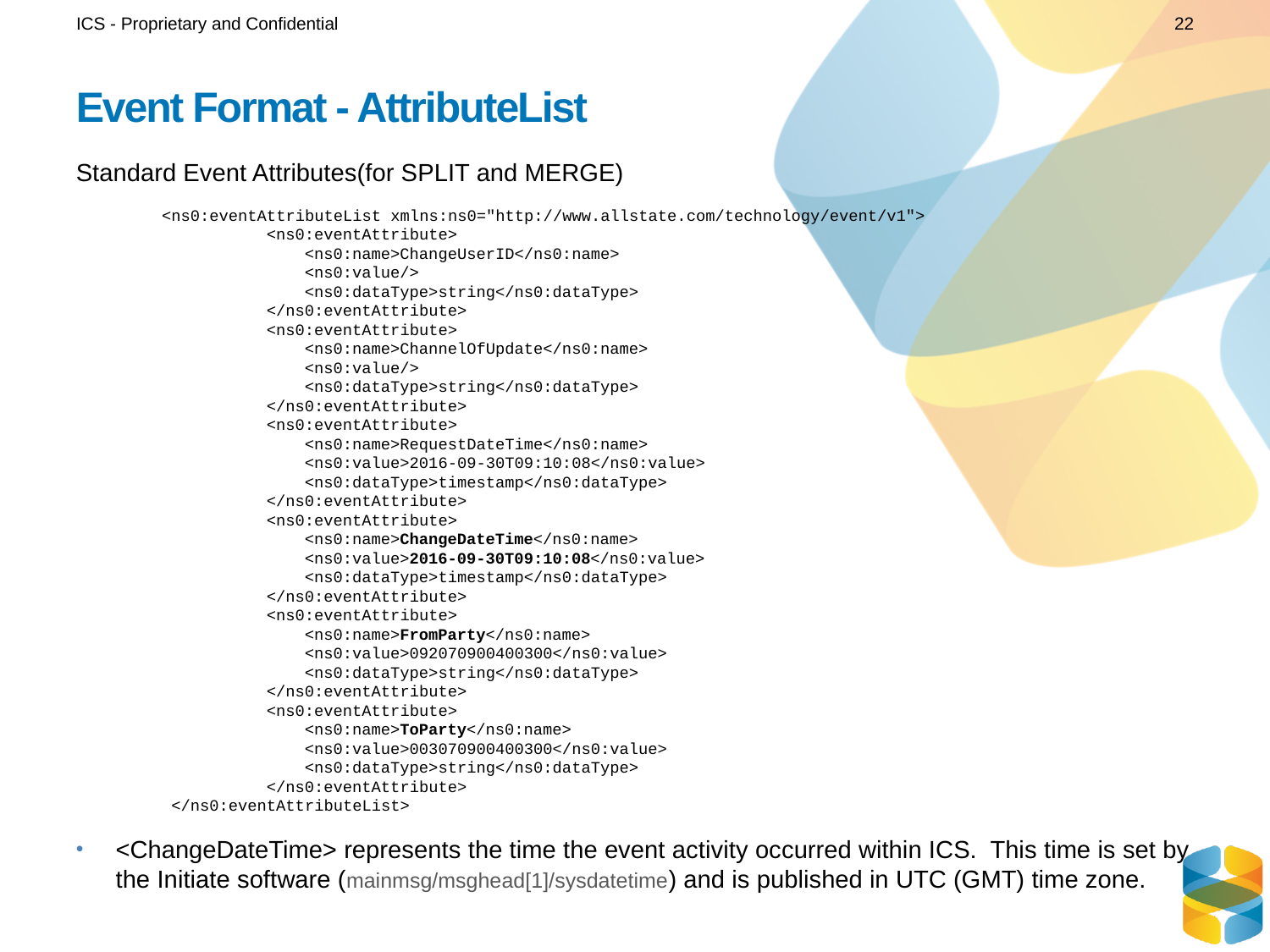

ICS - Proprietary and Confidential
22
# Event Format - AttributeList
Standard Event Attributes(for SPLIT and MERGE)

 <ns0:eventAttributeList xmlns:ns0="http://www.allstate.com/technology/event/v1">
            <ns0:eventAttribute>
                <ns0:name>ChangeUserID</ns0:name>
                <ns0:value/>
                <ns0:dataType>string</ns0:dataType>
            </ns0:eventAttribute>
            <ns0:eventAttribute>
                <ns0:name>ChannelOfUpdate</ns0:name>
                <ns0:value/>
                <ns0:dataType>string</ns0:dataType>
            </ns0:eventAttribute>
            <ns0:eventAttribute>
                <ns0:name>RequestDateTime</ns0:name>
                <ns0:value>2016-09-30T09:10:08</ns0:value>
                <ns0:dataType>timestamp</ns0:dataType>
            </ns0:eventAttribute>
            <ns0:eventAttribute>
                <ns0:name>ChangeDateTime</ns0:name>
                <ns0:value>2016-09-30T09:10:08</ns0:value>
                <ns0:dataType>timestamp</ns0:dataType>
            </ns0:eventAttribute>
            <ns0:eventAttribute>
                <ns0:name>FromParty</ns0:name>
                <ns0:value>092070900400300</ns0:value>
                <ns0:dataType>string</ns0:dataType>
            </ns0:eventAttribute>
            <ns0:eventAttribute>
                <ns0:name>ToParty</ns0:name>
                <ns0:value>003070900400300</ns0:value>
                <ns0:dataType>string</ns0:dataType>
            </ns0:eventAttribute>
  </ns0:eventAttributeList>

<ChangeDateTime> represents the time the event activity occurred within ICS.  This time is set by the Initiate software (mainmsg/msghead[1]/sysdatetime) and is published in UTC (GMT) time zone.